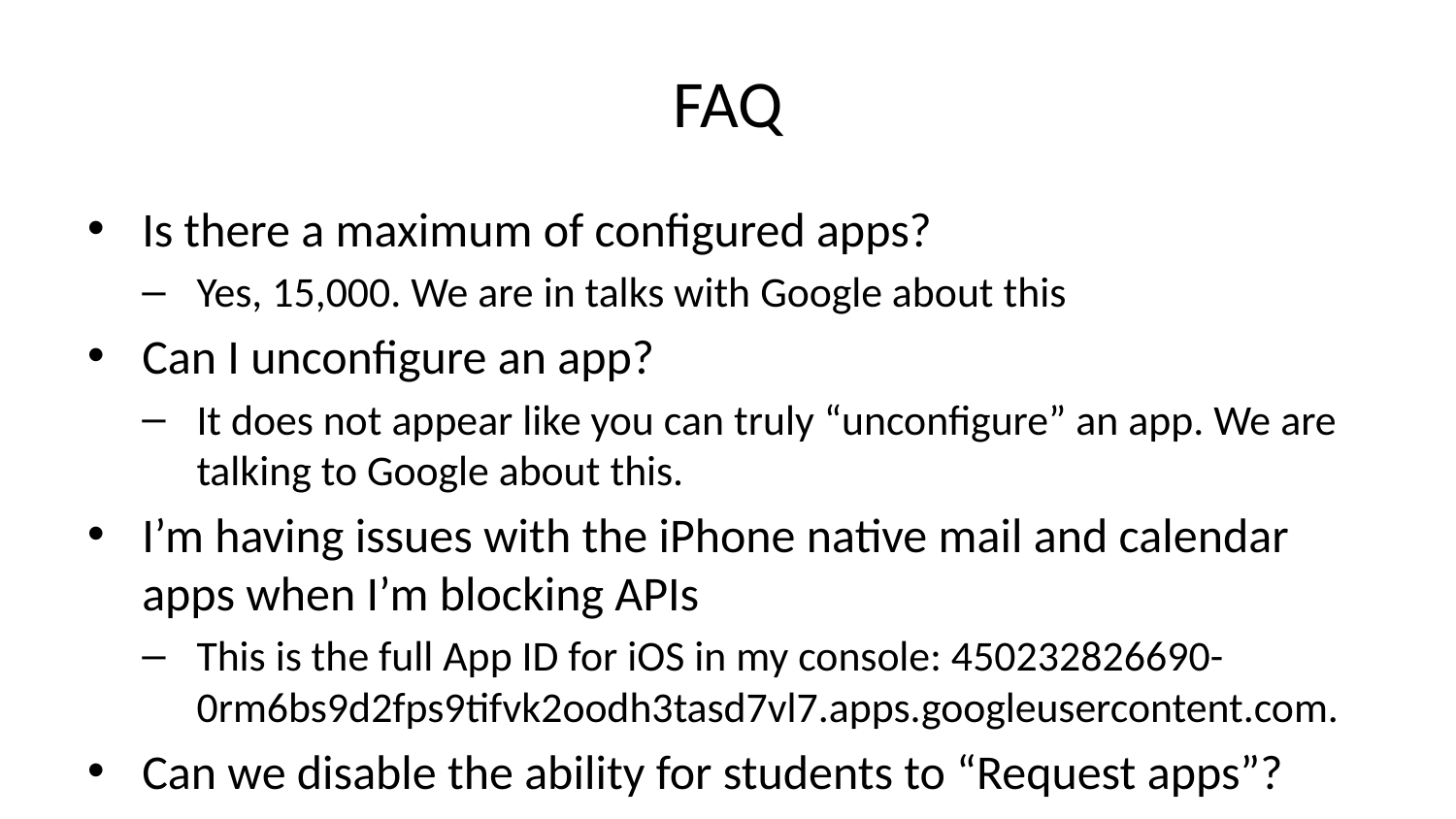

# FAQ
Is there a maximum of configured apps?
Yes, 15,000. We are in talks with Google about this
Can I unconfigure an app?
It does not appear like you can truly “unconfigure” an app. We are talking to Google about this.
I’m having issues with the iPhone native mail and calendar apps when I’m blocking APIs
This is the full App ID for iOS in my console: 450232826690-0rm6bs9d2fps9tifvk2oodh3tasd7vl7.apps.googleusercontent.com.
Can we disable the ability for students to “Request apps”?
No. But it is something we will talk about internally to see if there is a work around.
We asked Google and it’s “in the works”.
Can staff request apps like students?
No. Only under 18 can request. We are asking Google. Most likely a temp thing. (hopefully)
Where does that “request” go (when students request access to an app)?
Admin Console Dashboard > App access control card
Security > API Controls > App Access Control > Manage Third-Party App Access. Then it’s the middle box across the top that says “Apps pending review”.
Can we see “who” requested the app? Can we get alerted?
Under Reporting > Audit and investigation > OAuth log events. Then add the condition “Event is Request”.
Yes, by creating a Custom Rule: With the previous navigation then click on “Create activity rule” or “Reporting Rule” (depending on your edition). It will walk you through creating a rule (alert) where you can have it get sent to the Alert Center and email people.
Can you explain the API Block-Exempt option when trusting an app?
This is for people with Standard or Plus and use Context Aware Access.
Selected apps maintain API access to Google Workspace services even when those services have Context-Aware Access policies that apply to API access. Resources: When adding an app, Assign Context-Aware access levels to apps, Use Cases. image
Q & As from the after party
Slide 1, Slide 2, Slide 3